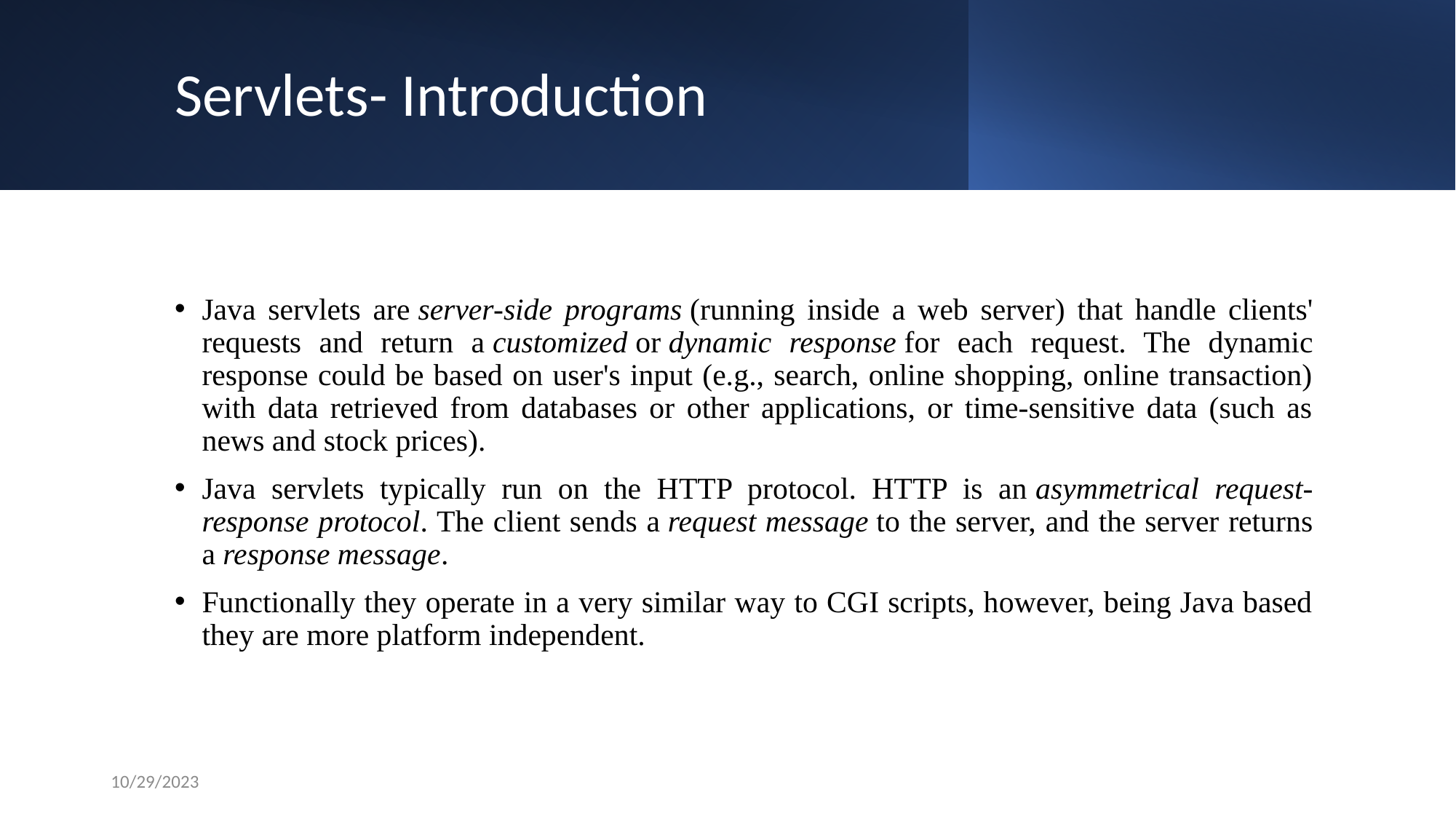

# Servlets- Introduction
Java servlets are server-side programs (running inside a web server) that handle clients' requests and return a customized or dynamic response for each request. The dynamic response could be based on user's input (e.g., search, online shopping, online transaction) with data retrieved from databases or other applications, or time-sensitive data (such as news and stock prices).
Java servlets typically run on the HTTP protocol. HTTP is an asymmetrical request-response protocol. The client sends a request message to the server, and the server returns a response message.
Functionally they operate in a very similar way to CGI scripts, however, being Java based they are more platform independent.

10/29/2023
2